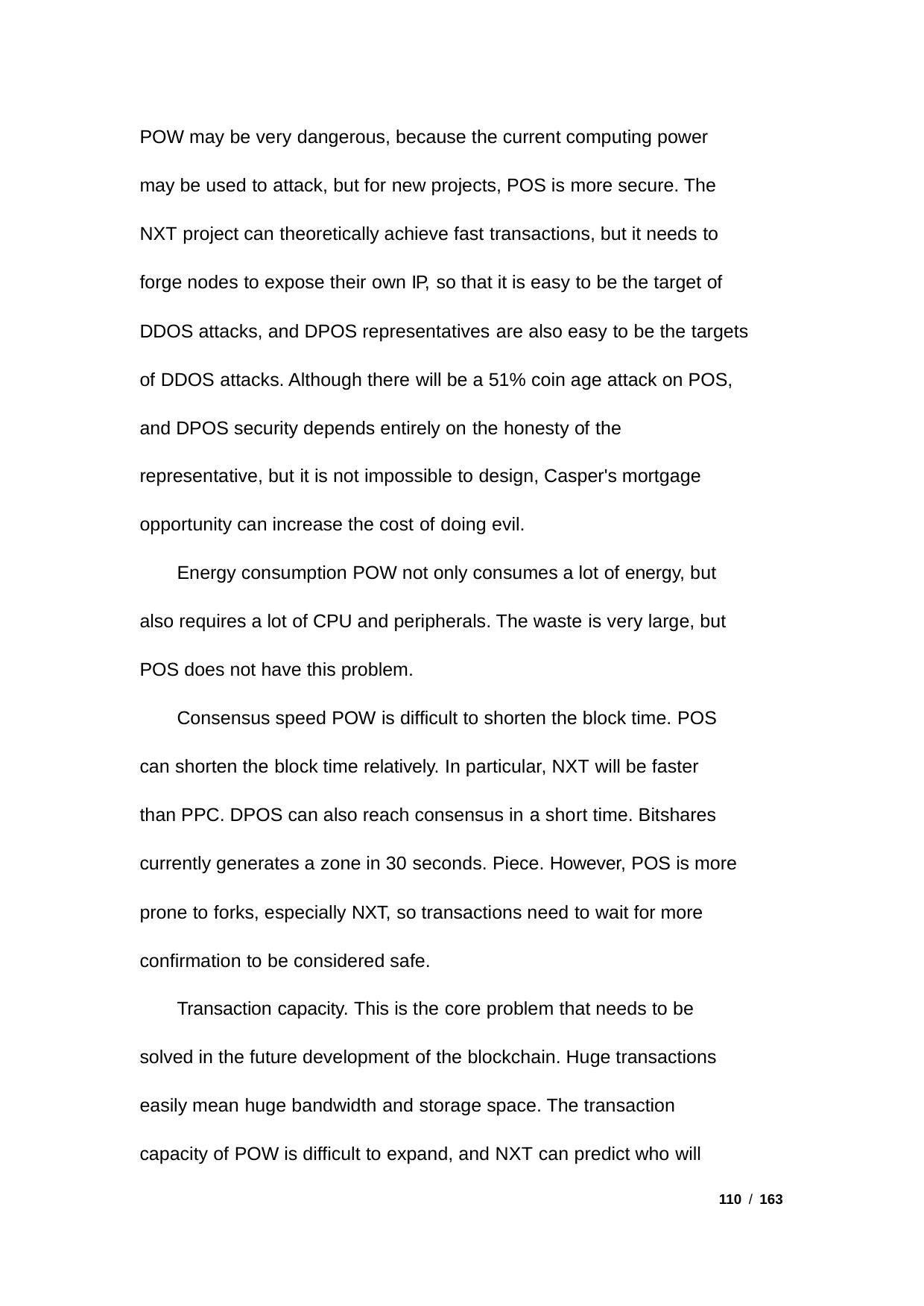

POW may be very dangerous, because the current computing power
may be used to attack, but for new projects, POS is more secure. The
NXT project can theoretically achieve fast transactions, but it needs to
forge nodes to expose their own IP, so that it is easy to be the target of
DDOS attacks, and DPOS representatives are also easy to be the targets
of DDOS attacks. Although there will be a 51% coin age attack on POS,
and DPOS security depends entirely on the honesty of the
representative, but it is not impossible to design, Casper's mortgage
opportunity can increase the cost of doing evil.
Energy consumption POW not only consumes a lot of energy, but
also requires a lot of CPU and peripherals. The waste is very large, but
POS does not have this problem.
Consensus speed POW is difficult to shorten the block time. POS
can shorten the block time relatively. In particular, NXT will be faster
than PPC. DPOS can also reach consensus in a short time. Bitshares
currently generates a zone in 30 seconds. Piece. However, POS is more
prone to forks, especially NXT, so transactions need to wait for more
confirmation to be considered safe.
Transaction capacity. This is the core problem that needs to be
solved in the future development of the blockchain. Huge transactions
easily mean huge bandwidth and storage space. The transaction
capacity of POW is difficult to expand, and NXT can predict who will
110 / 163